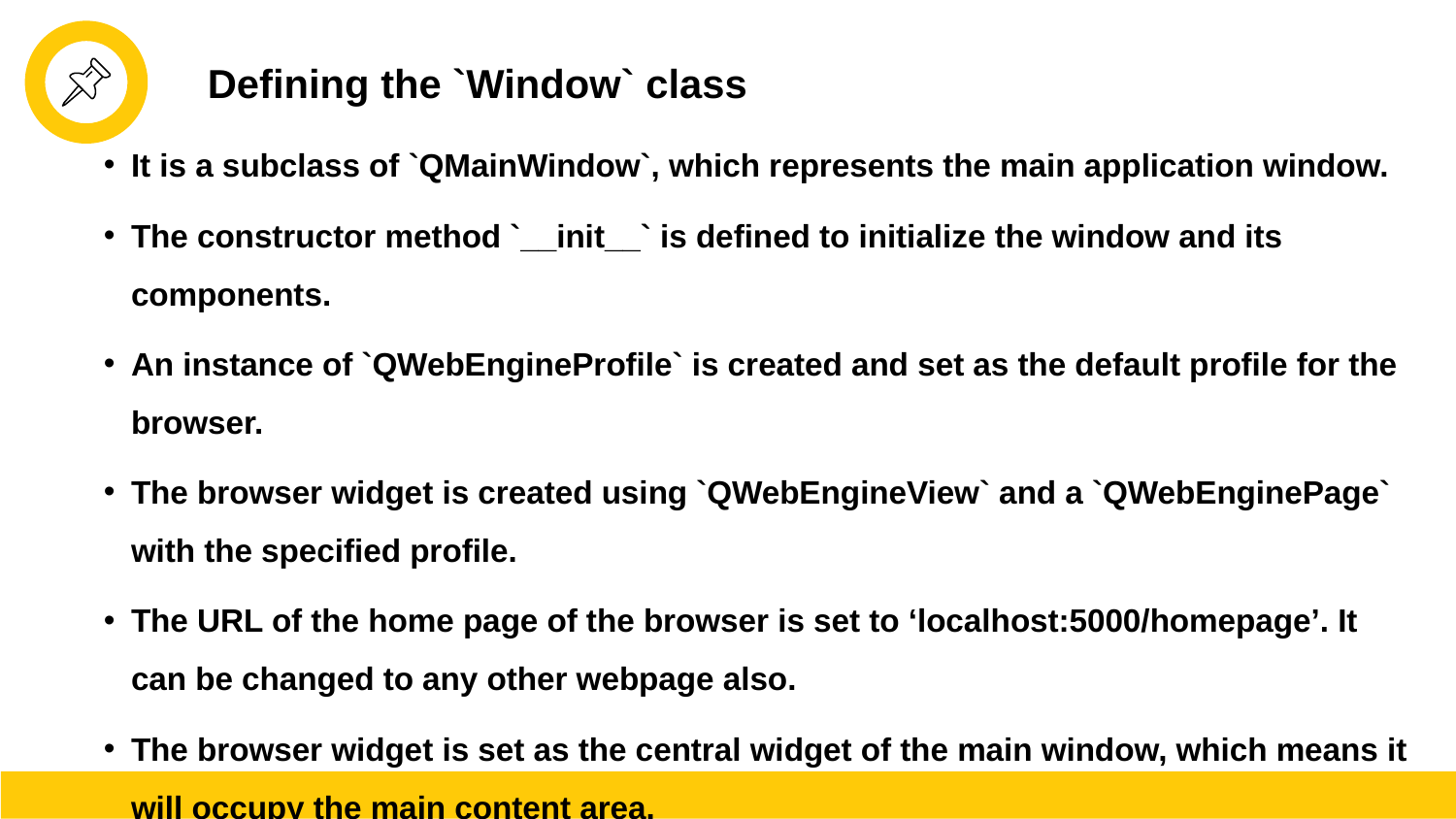

Defining the `Window` class

It is a subclass of `QMainWindow`, which represents the main application window.
The constructor method `__init__` is defined to initialize the window and its components.
An instance of `QWebEngineProfile` is created and set as the default profile for the browser.
The browser widget is created using `QWebEngineView` and a `QWebEnginePage` with the specified profile.
The URL of the home page of the browser is set to ‘localhost:5000/homepage’. It can be changed to any other webpage also.
The browser widget is set as the central widget of the main window, which means it will occupy the main content area.